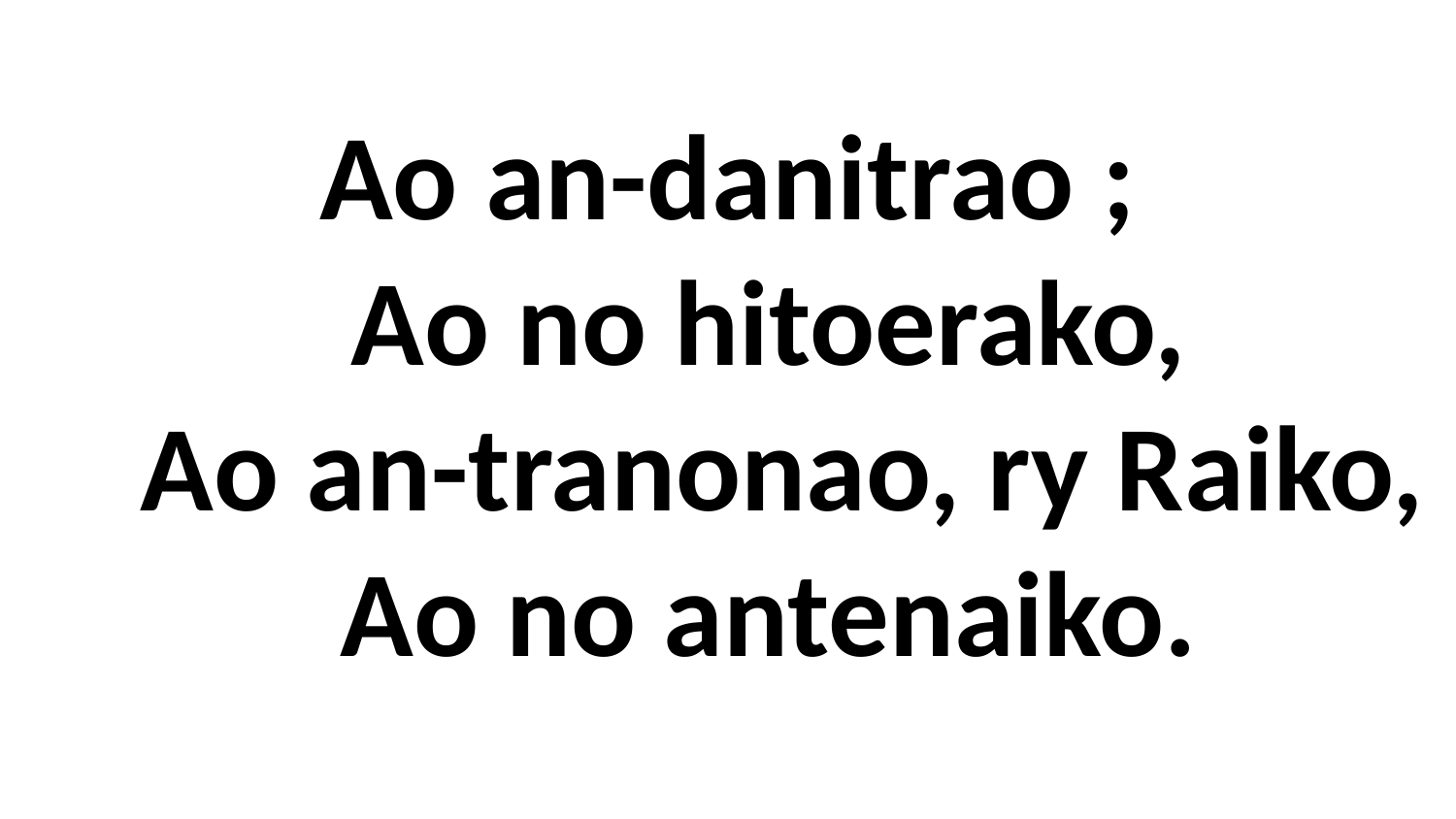

# Ao an-danitrao ; Ao no hitoerako, Ao an-tranonao, ry Raiko, Ao no antenaiko.